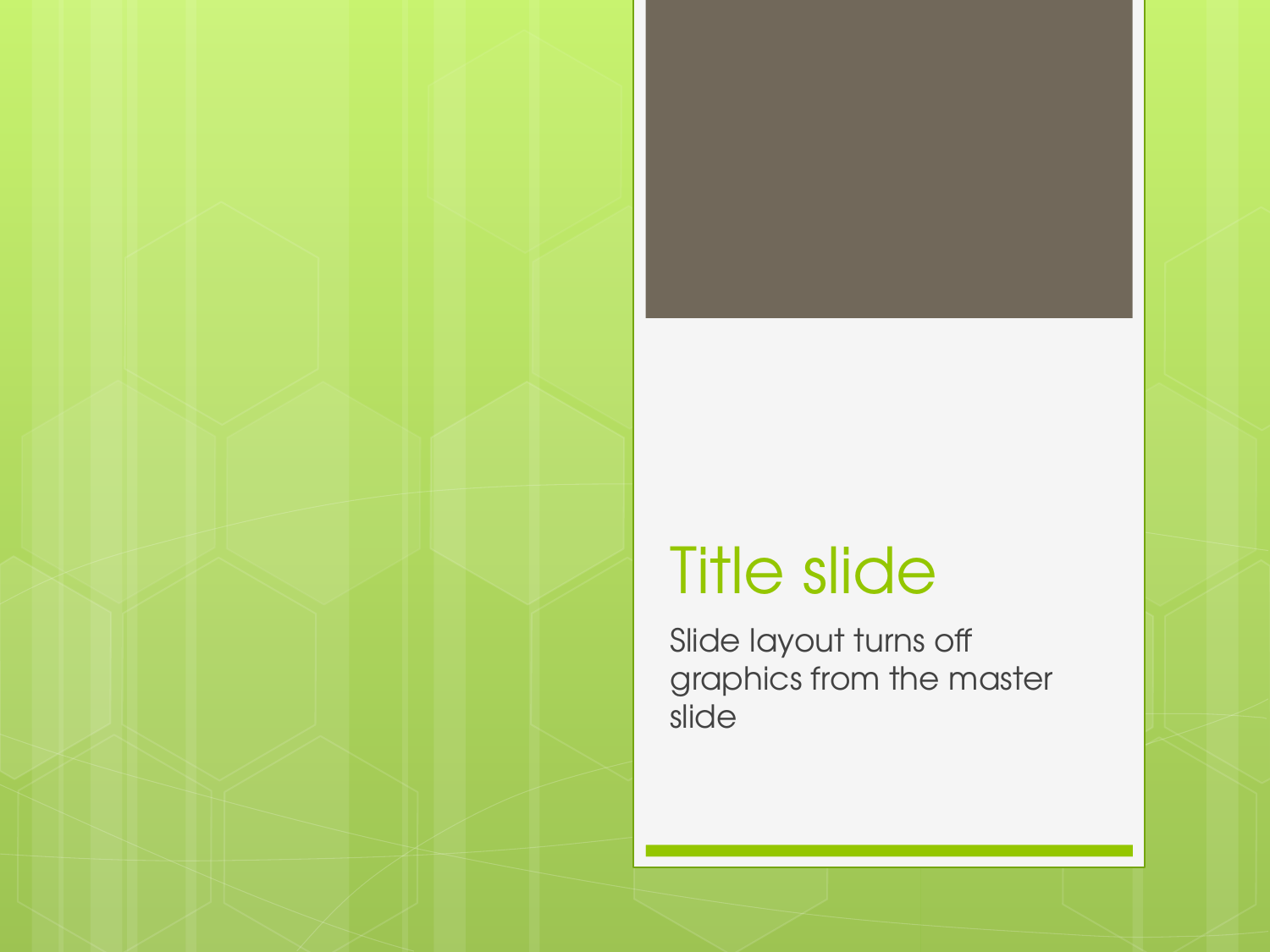

# Title slide
Slide layout turns off graphics from the master slide